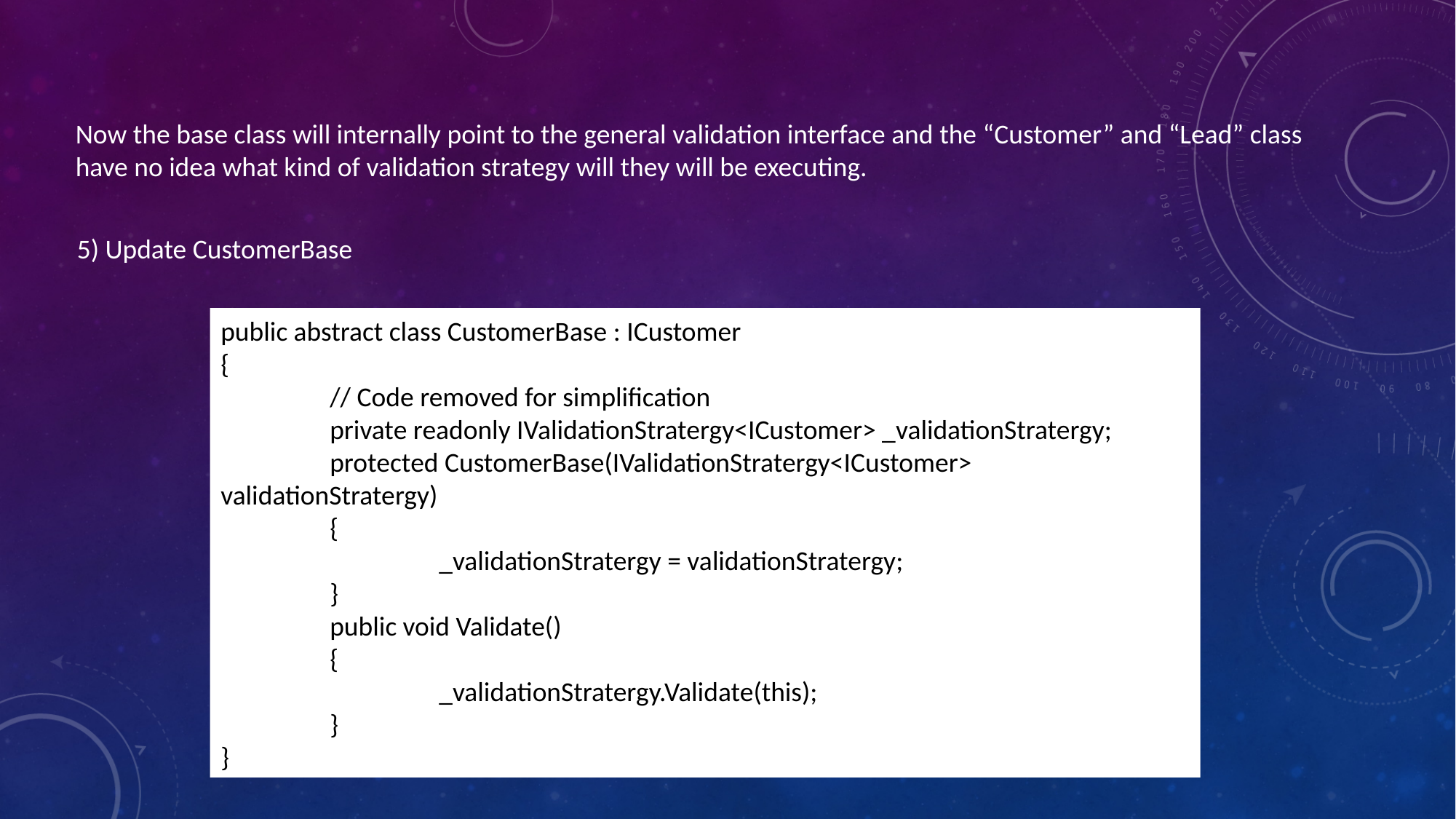

Now the base class will internally point to the general validation interface and the “Customer” and “Lead” class have no idea what kind of validation strategy will they will be executing.
5) Update CustomerBase
public abstract class CustomerBase : ICustomer
{
	// Code removed for simplification
	private readonly IValidationStratergy<ICustomer> _validationStratergy;
	protected CustomerBase(IValidationStratergy<ICustomer> validationStratergy)
	{
		_validationStratergy = validationStratergy;
	}
	public void Validate()
	{
		_validationStratergy.Validate(this);
	}
}